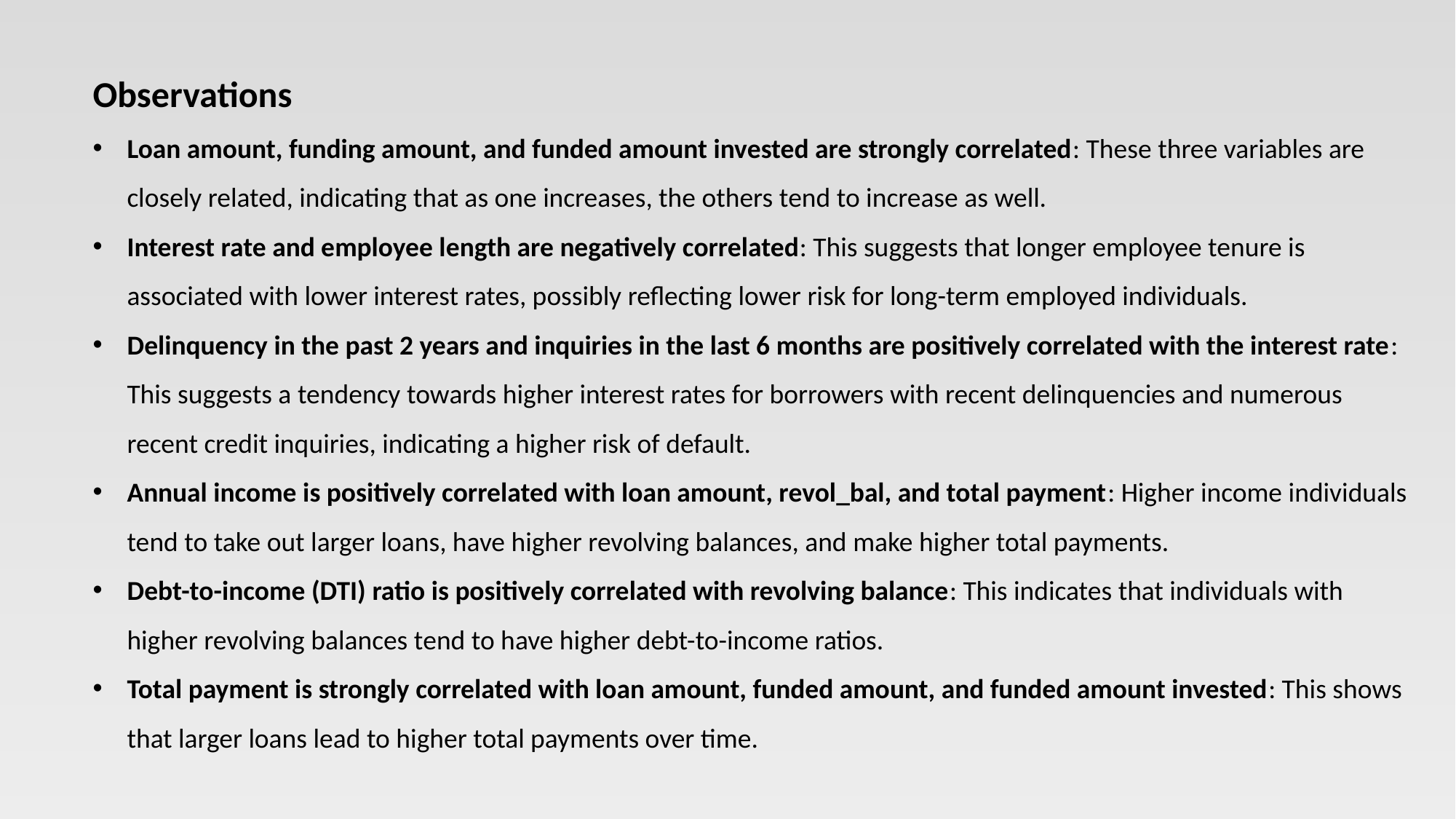

Observations
Loan amount, funding amount, and funded amount invested are strongly correlated: These three variables are closely related, indicating that as one increases, the others tend to increase as well.
Interest rate and employee length are negatively correlated: This suggests that longer employee tenure is associated with lower interest rates, possibly reflecting lower risk for long-term employed individuals.
Delinquency in the past 2 years and inquiries in the last 6 months are positively correlated with the interest rate: This suggests a tendency towards higher interest rates for borrowers with recent delinquencies and numerous recent credit inquiries, indicating a higher risk of default.
Annual income is positively correlated with loan amount, revol_bal, and total payment: Higher income individuals tend to take out larger loans, have higher revolving balances, and make higher total payments.
Debt-to-income (DTI) ratio is positively correlated with revolving balance: This indicates that individuals with higher revolving balances tend to have higher debt-to-income ratios.
Total payment is strongly correlated with loan amount, funded amount, and funded amount invested: This shows that larger loans lead to higher total payments over time.